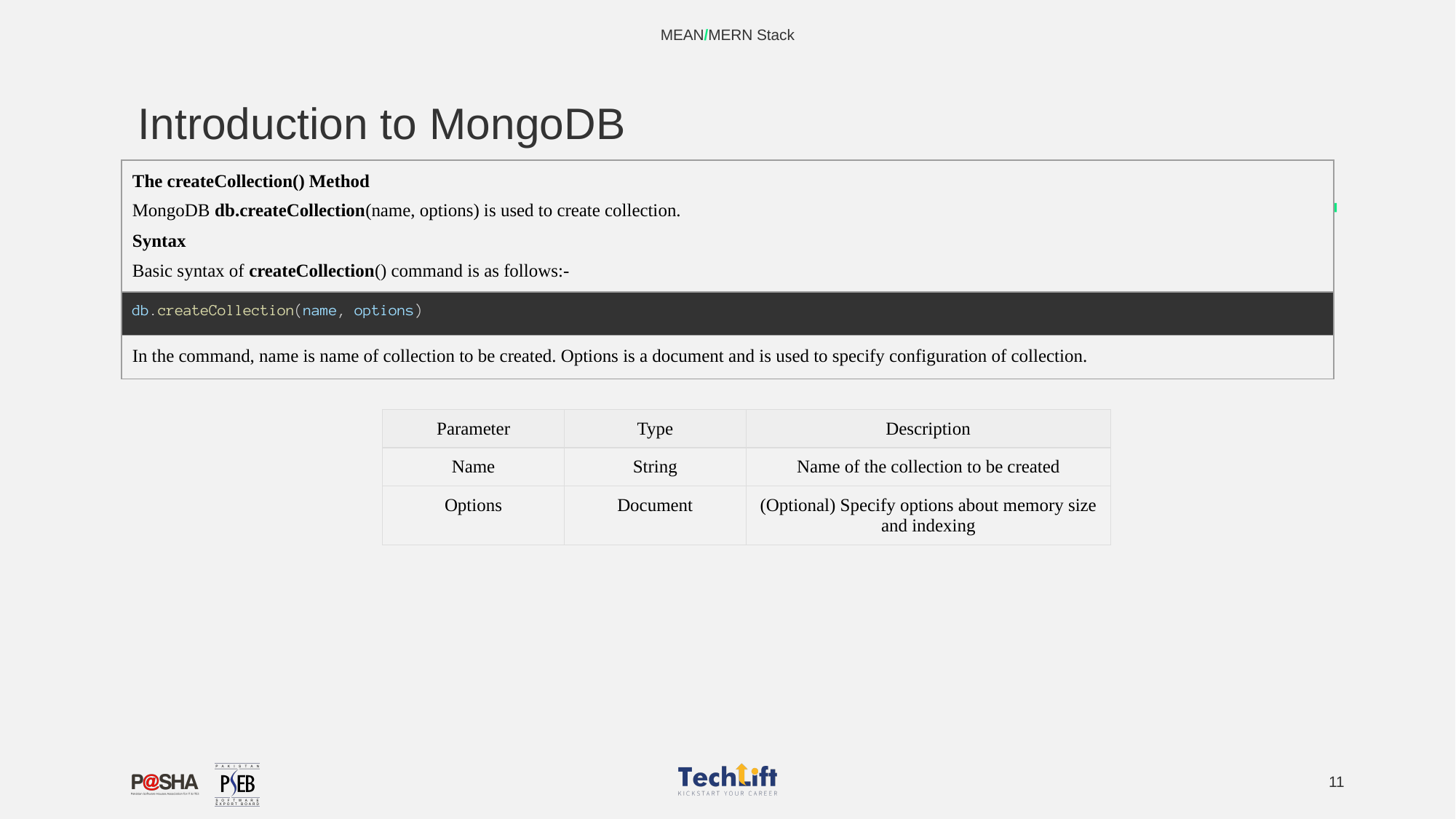

MEAN/MERN Stack
# Introduction to MongoDB
| The createCollection() Method MongoDB db.createCollection(name, options) is used to create collection. Syntax Basic syntax of createCollection() command is as follows:- |
| --- |
| db.createCollection(name, options) |
| In the command, name is name of collection to be created. Options is a document and is used to specify configuration of collection. |
| Parameter | Type | Description |
| --- | --- | --- |
| Name | String | Name of the collection to be created |
| Options | Document | (Optional) Specify options about memory size and indexing |
11